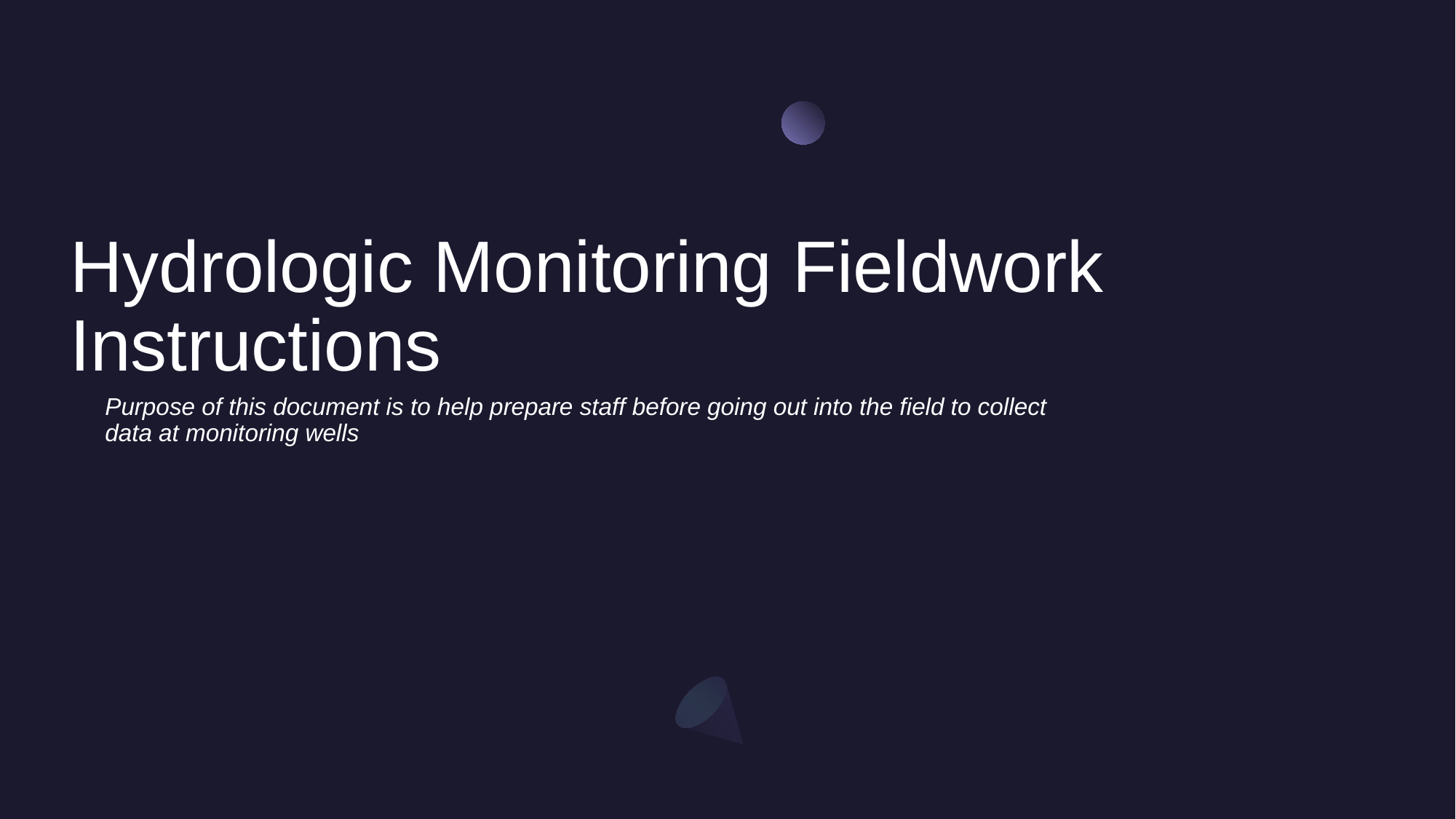

# Hydrologic Monitoring Fieldwork Instructions
Purpose of this document is to help prepare staff before going out into the field to collect data at monitoring wells